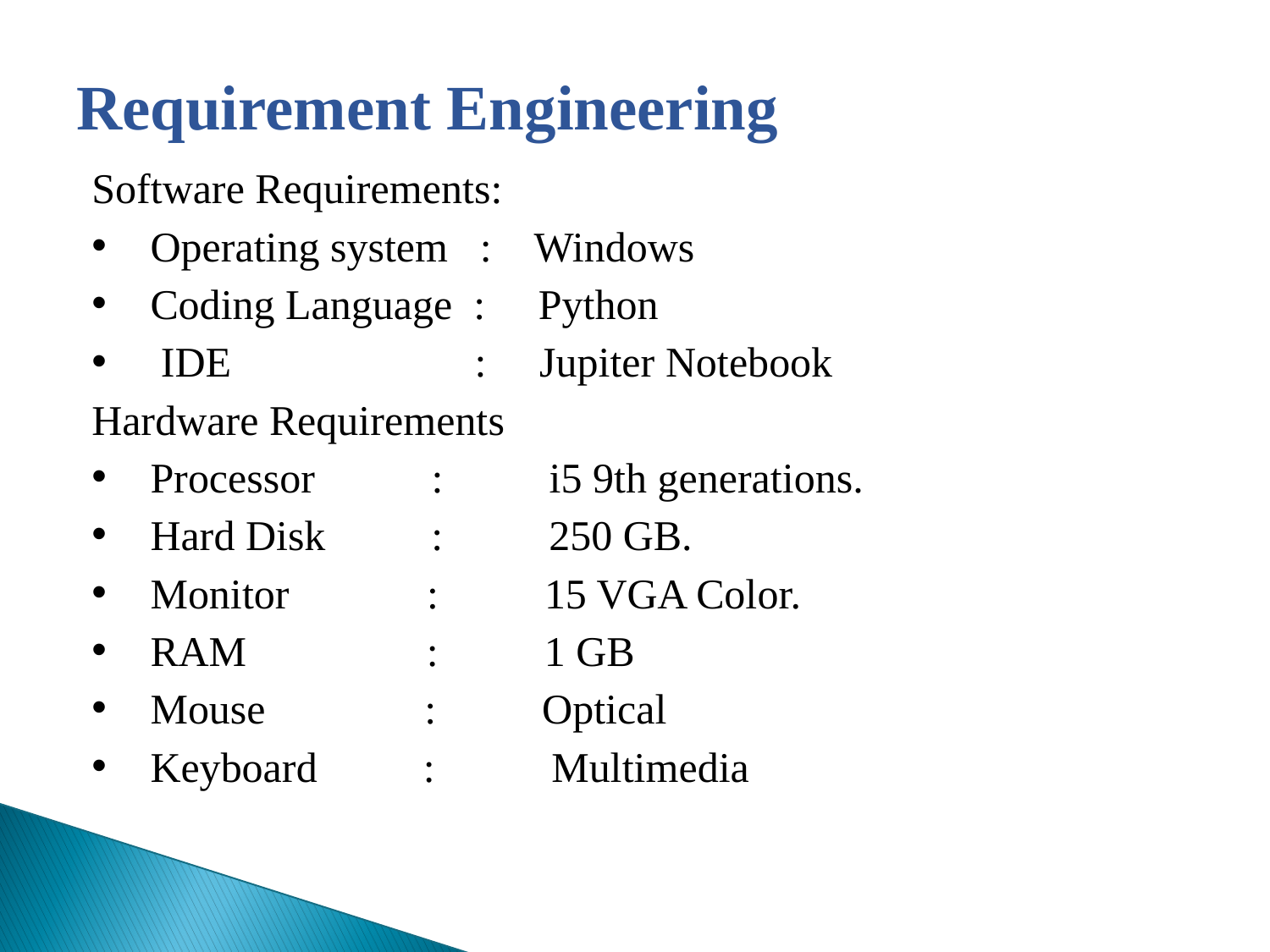

# Requirement Engineering
Software Requirements:
 Operating system   :    Windows
 Coding Language  :     Python
  IDE                       :     Jupiter Notebook
Hardware Requirements
 Processor           :          i5 9th generations.
 Hard Disk          :          250 GB.
 Monitor             :          15 VGA Color.
 RAM                 :          1 GB
 Mouse               :          Optical
 Keyboard          :           Multimedia